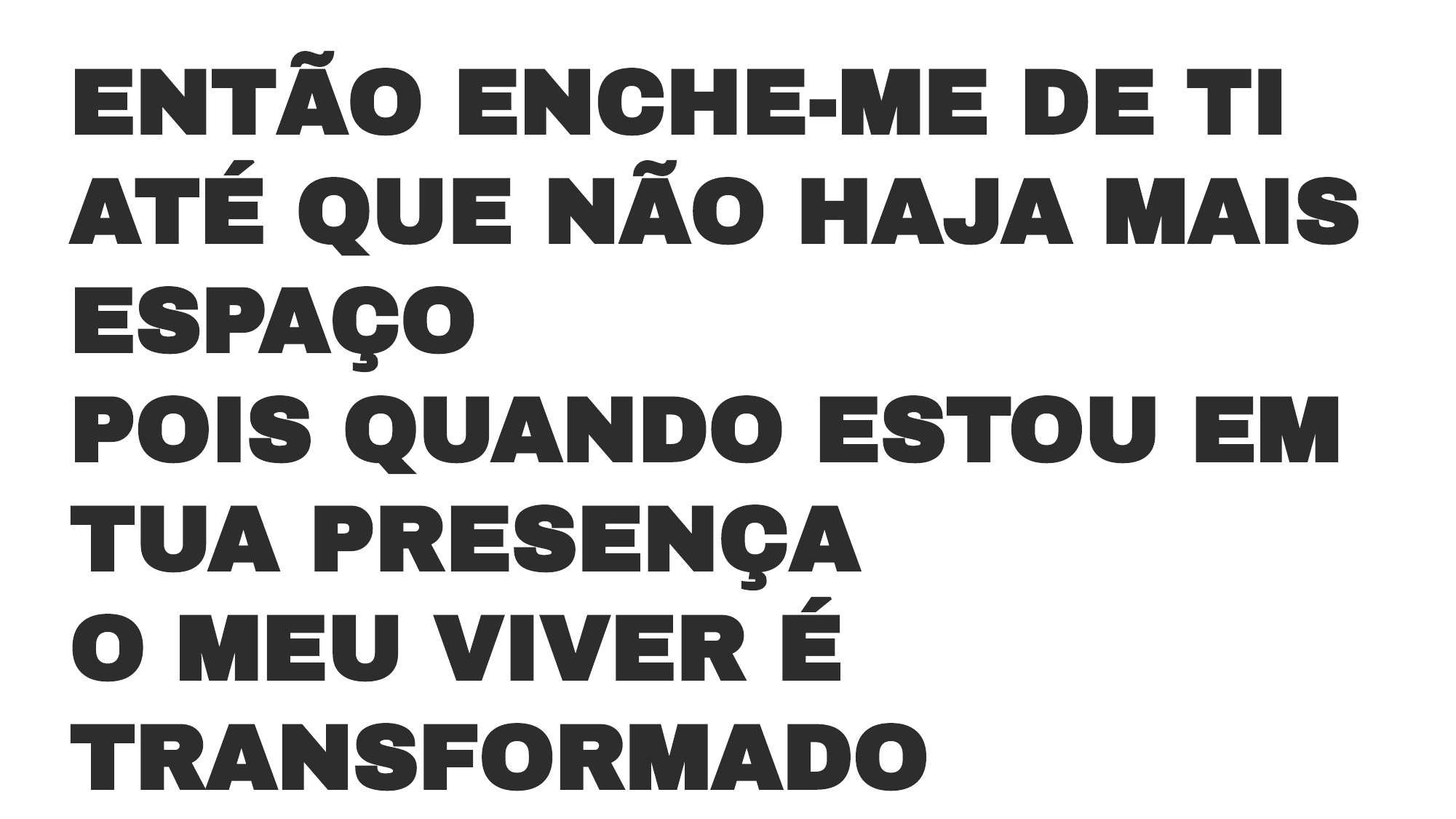

ENTÃO ENCHE-ME DE TI
ATÉ QUE NÃO HAJA MAIS ESPAÇO
POIS QUANDO ESTOU EM TUA PRESENÇA
O MEU VIVER É TRANSFORMADO